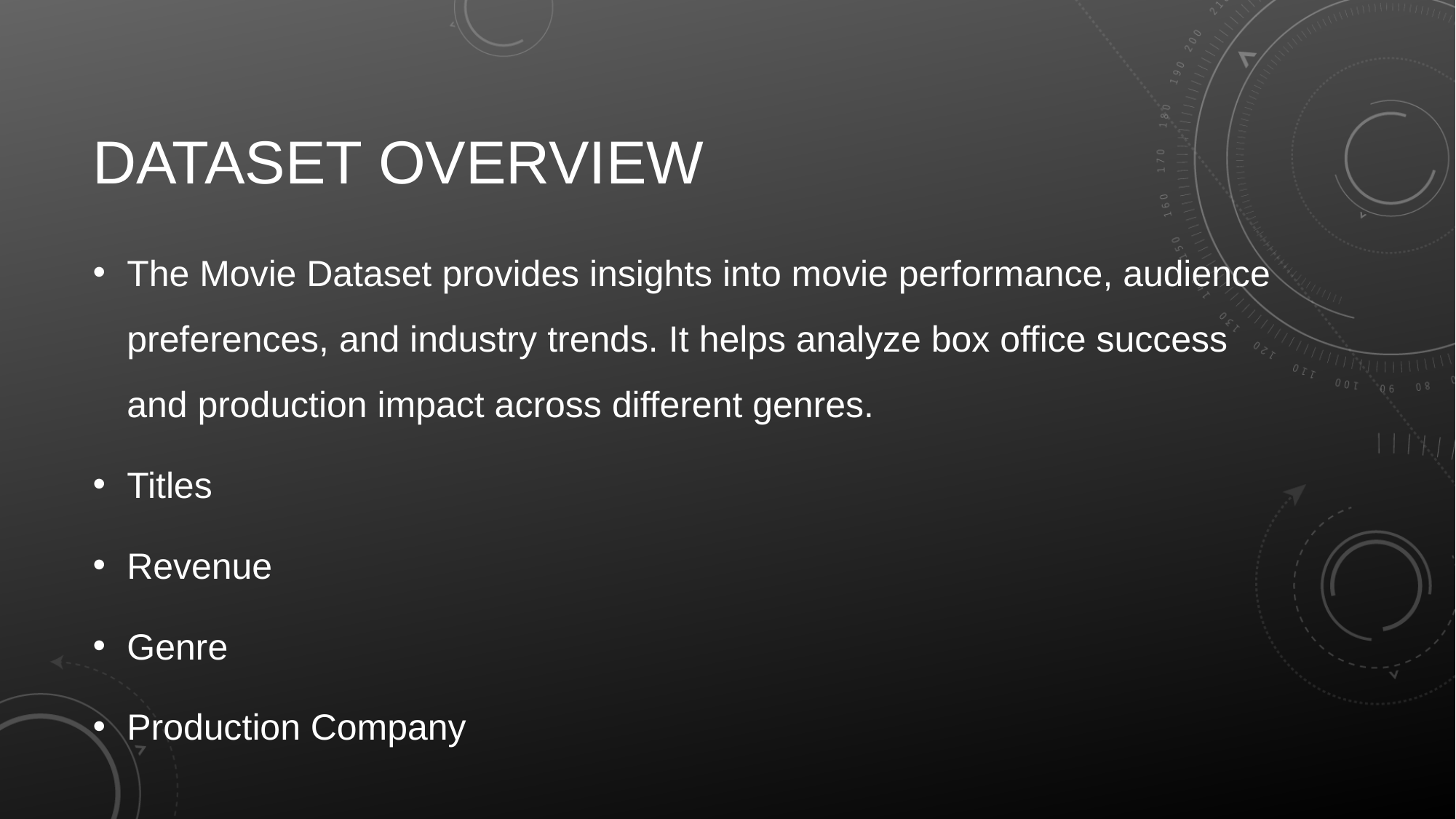

# Dataset Overview
The Movie Dataset provides insights into movie performance, audience preferences, and industry trends. It helps analyze box office success and production impact across different genres.
Titles
Revenue
Genre
Production Company